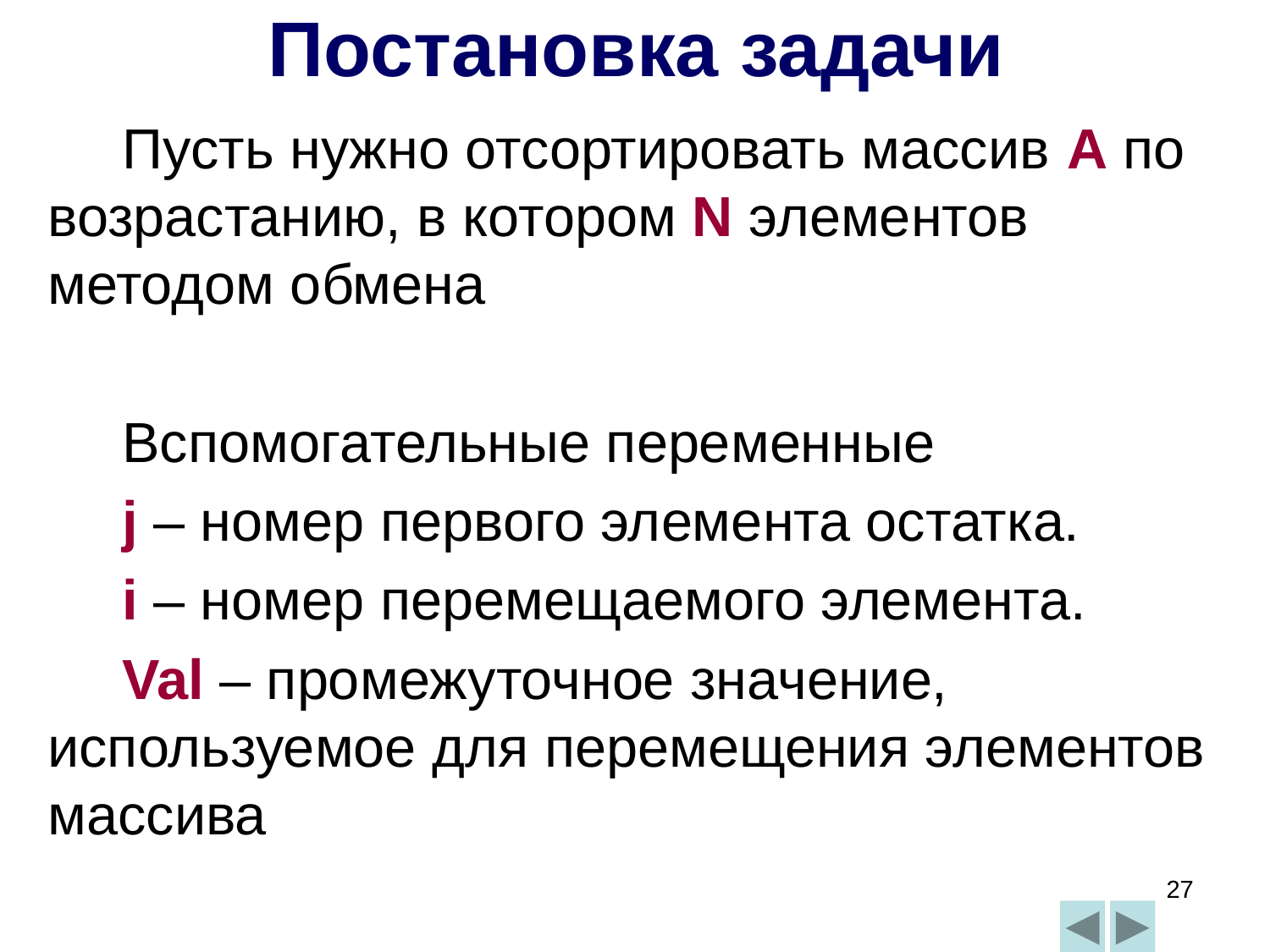

# Постановка задачи
Пусть нужно отсортировать массив А по возрастанию, в котором N элементов методом обмена

Вспомогательные переменные
j – номер первого элемента остатка.
i – номер перемещаемого элемента.
Val – промежуточное значение, используемое для перемещения элементов массива
27